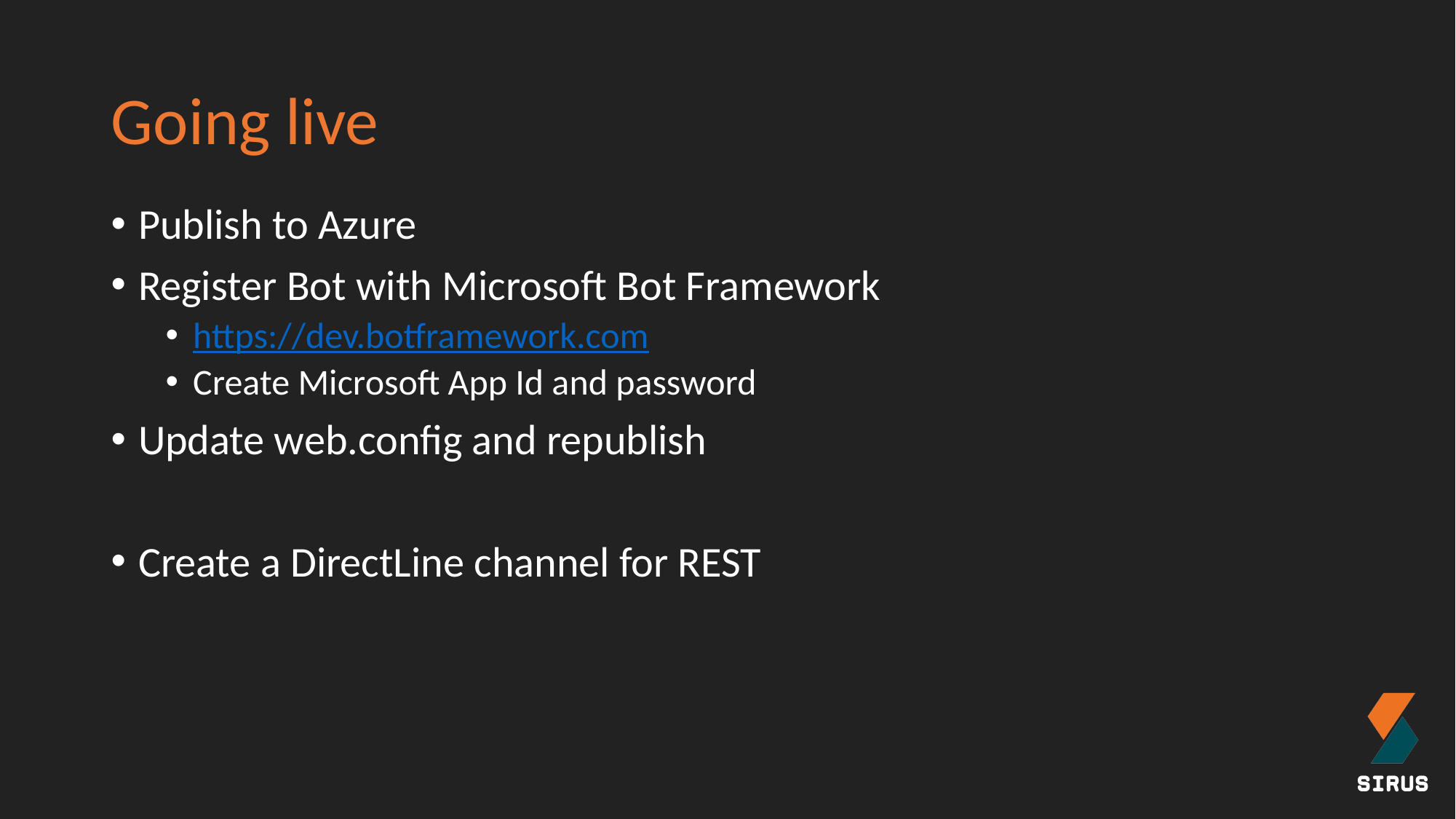

# Going live
Publish to Azure
Register Bot with Microsoft Bot Framework
https://dev.botframework.com
Create Microsoft App Id and password
Update web.config and republish

Create a DirectLine channel for REST